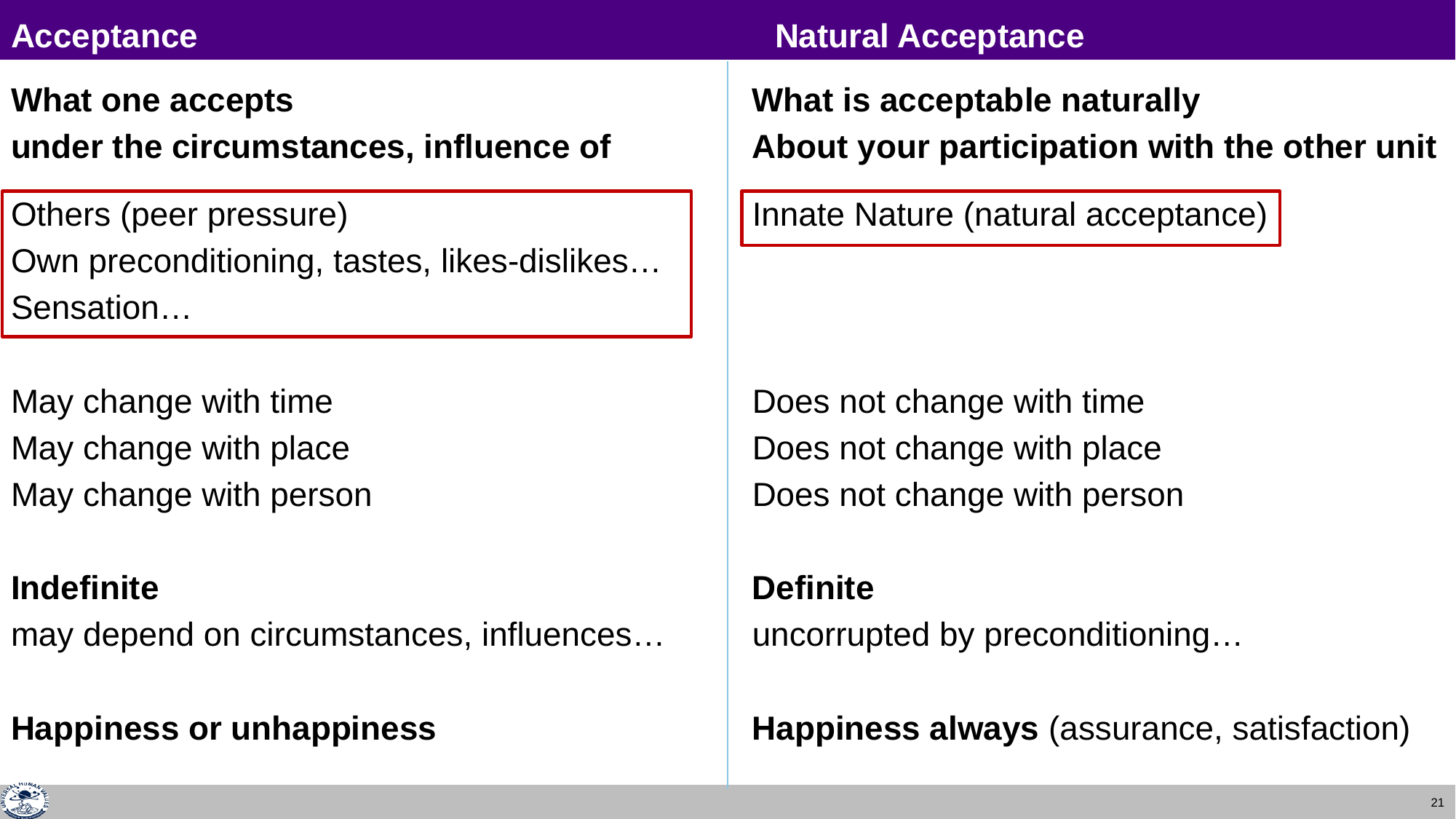

# Acceptance						Natural Acceptance
What one accepts
under the circumstances, influence of

Others (peer pressure)
Own preconditioning, tastes, likes-dislikes…
Sensation…

May change with time
May change with place
May change with person

Indefinite
may depend on circumstances, influences…

Happiness or unhappiness
What is acceptable naturally
About your participation with the other unit

Innate Nature (natural acceptance)

Does not change with time
Does not change with place
Does not change with person

Definite
uncorrupted by preconditioning…

Happiness always (assurance, satisfaction)